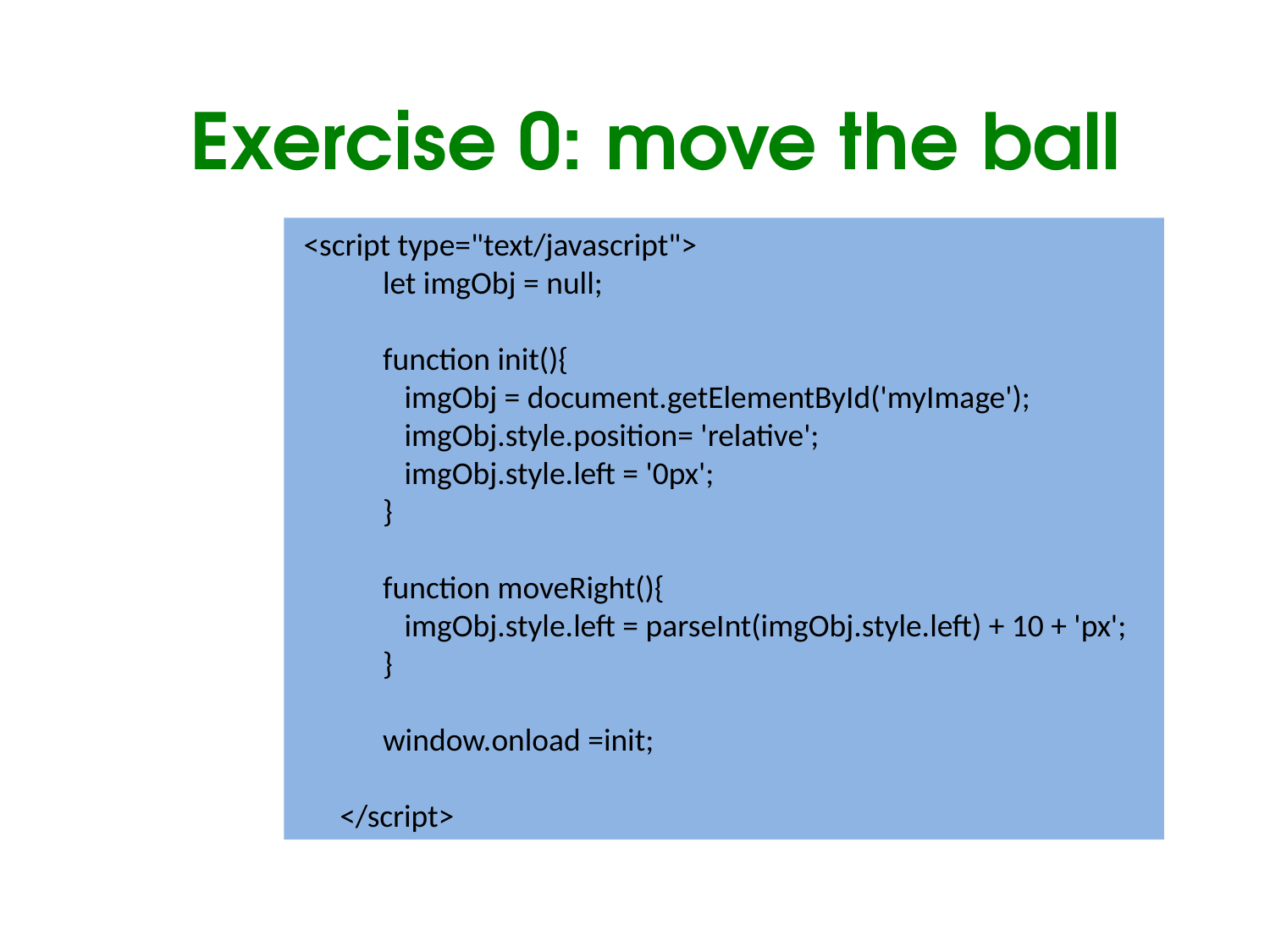

Exercise 0: move the ball
 <script type="text/javascript">
            let imgObj = null;

            function init(){
               imgObj = document.getElementById('myImage');
               imgObj.style.position= 'relative';
               imgObj.style.left = '0px';
            }

            function moveRight(){
               imgObj.style.left = parseInt(imgObj.style.left) + 10 + 'px';
            }

            window.onload =init;

      </script>